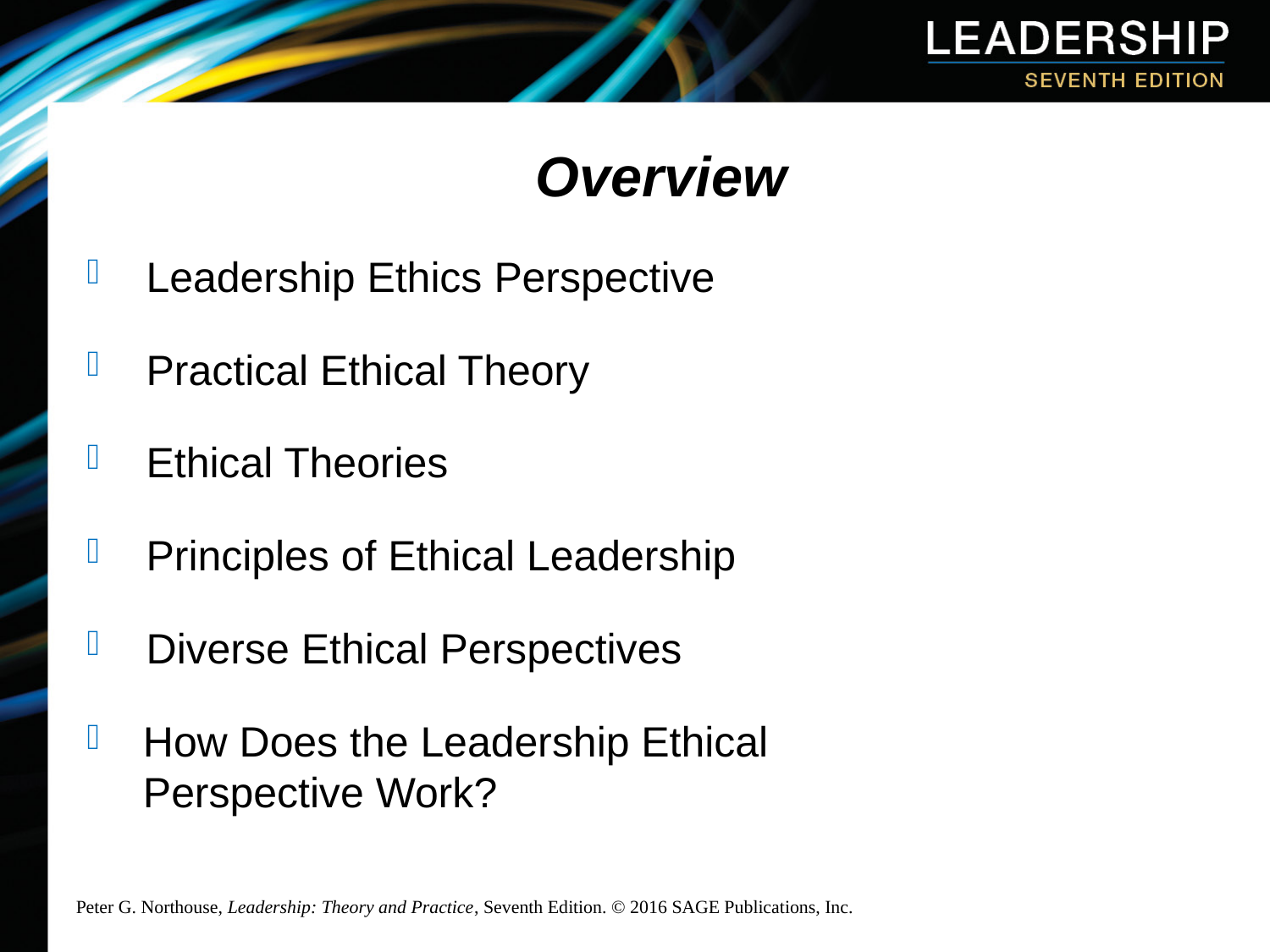

Overview
 Leadership Ethics Perspective
 Practical Ethical Theory
 Ethical Theories
 Principles of Ethical Leadership
 Diverse Ethical Perspectives
How Does the Leadership Ethical    Perspective Work?
Peter G. Northouse, Leadership: Theory and Practice, Seventh Edition. © 2016 SAGE Publications, Inc.